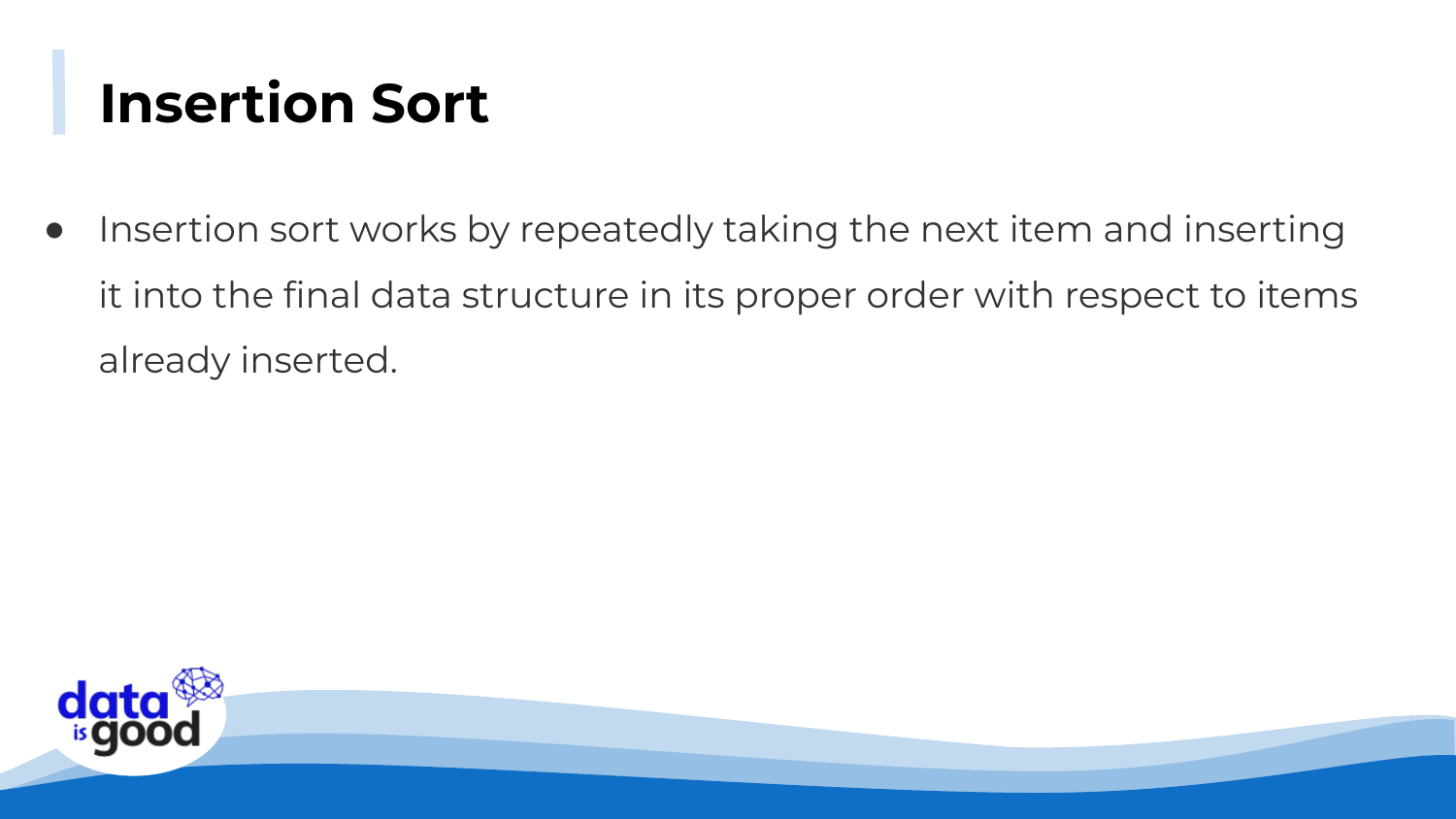

Insertion Sort
Insertion sort works by repeatedly taking the next item and inserting it into the final data structure in its proper order with respect to items already inserted.